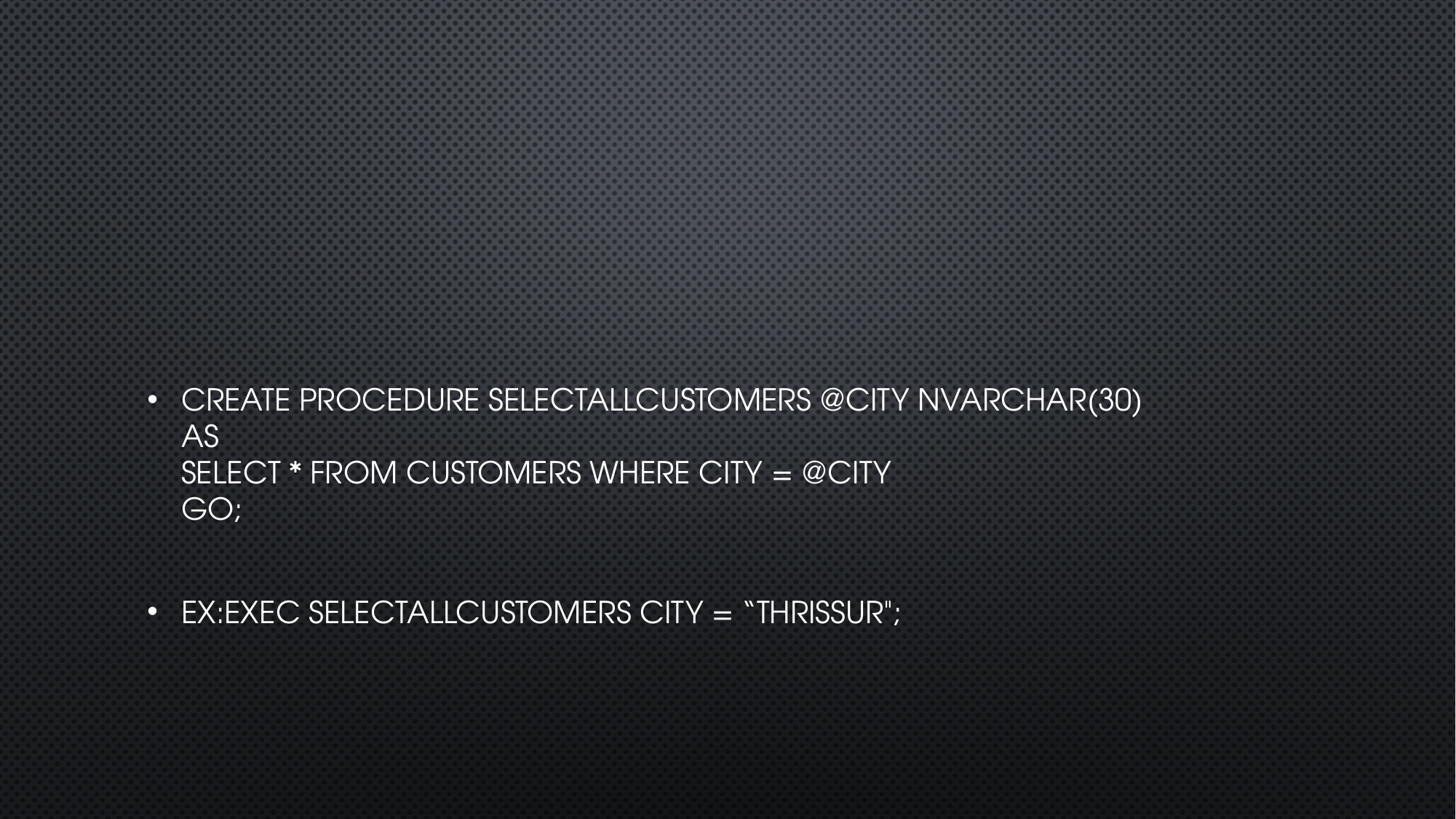

#
CREATE PROCEDURE SelectAllCustomers @City nvarchar(30)
AS
SELECT * FROM Customers WHERE City = @City
GO;

EX:EXEC SelectAllCustomers City = “Thrissur";